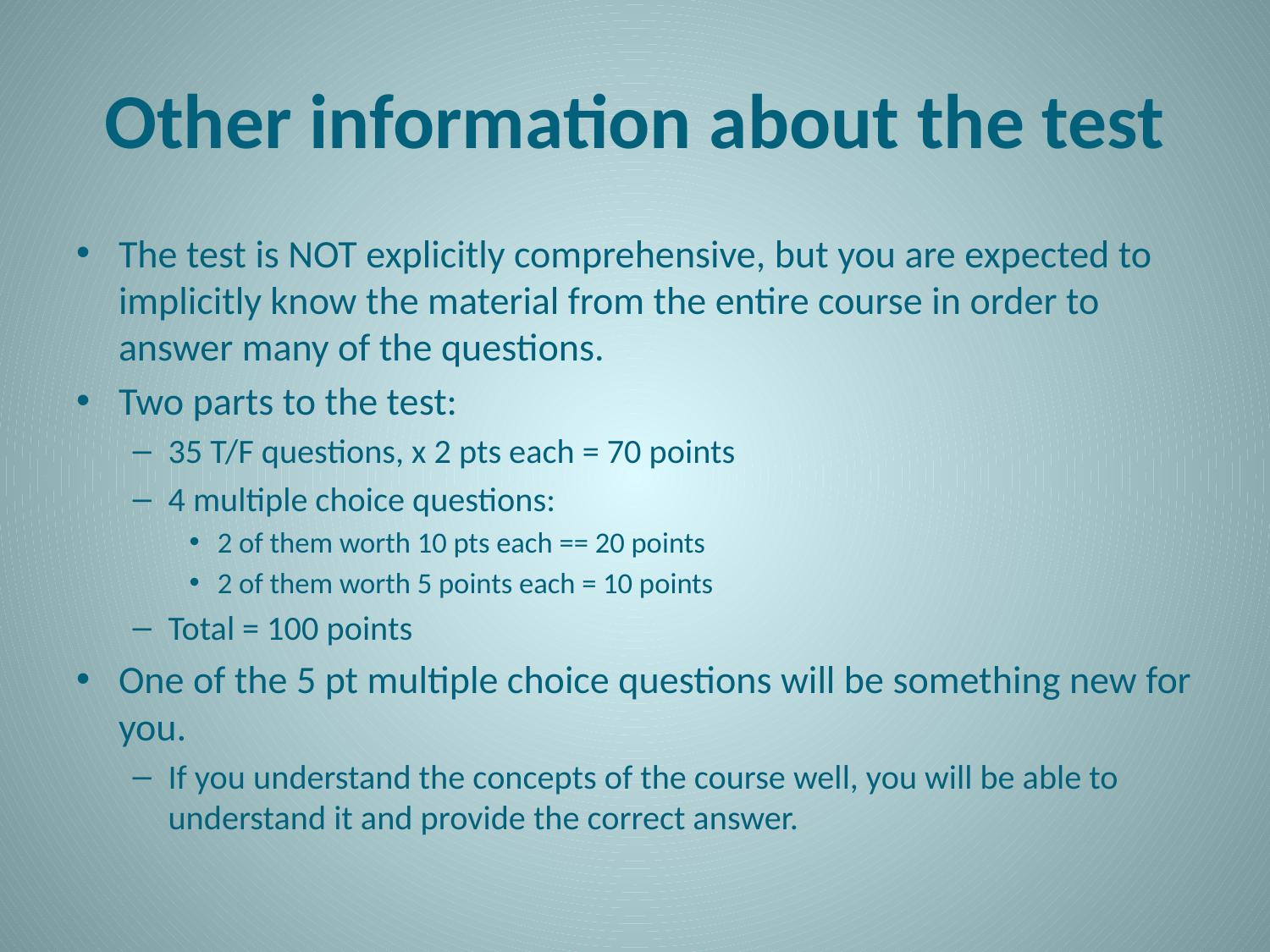

# Other information about the test
The test is NOT explicitly comprehensive, but you are expected to implicitly know the material from the entire course in order to answer many of the questions.
Two parts to the test:
35 T/F questions, x 2 pts each = 70 points
4 multiple choice questions:
2 of them worth 10 pts each == 20 points
2 of them worth 5 points each = 10 points
Total = 100 points
One of the 5 pt multiple choice questions will be something new for you.
If you understand the concepts of the course well, you will be able to understand it and provide the correct answer.